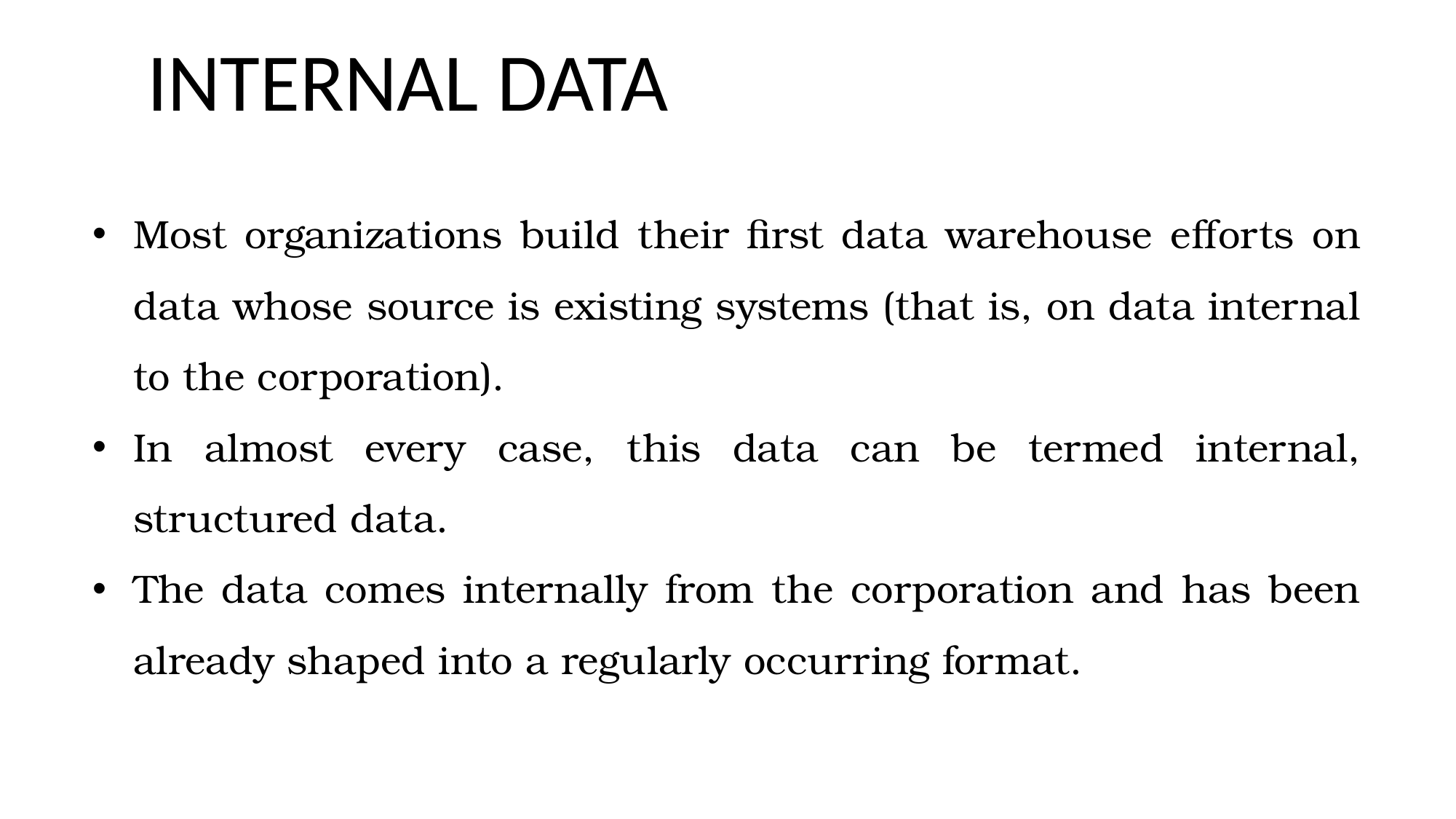

# INTERNAL DATA
Most organizations build their first data warehouse efforts on data whose source is existing systems (that is, on data internal to the corporation).
In almost every case, this data can be termed internal, structured data.
The data comes internally from the corporation and has been already shaped into a regularly occurring format.